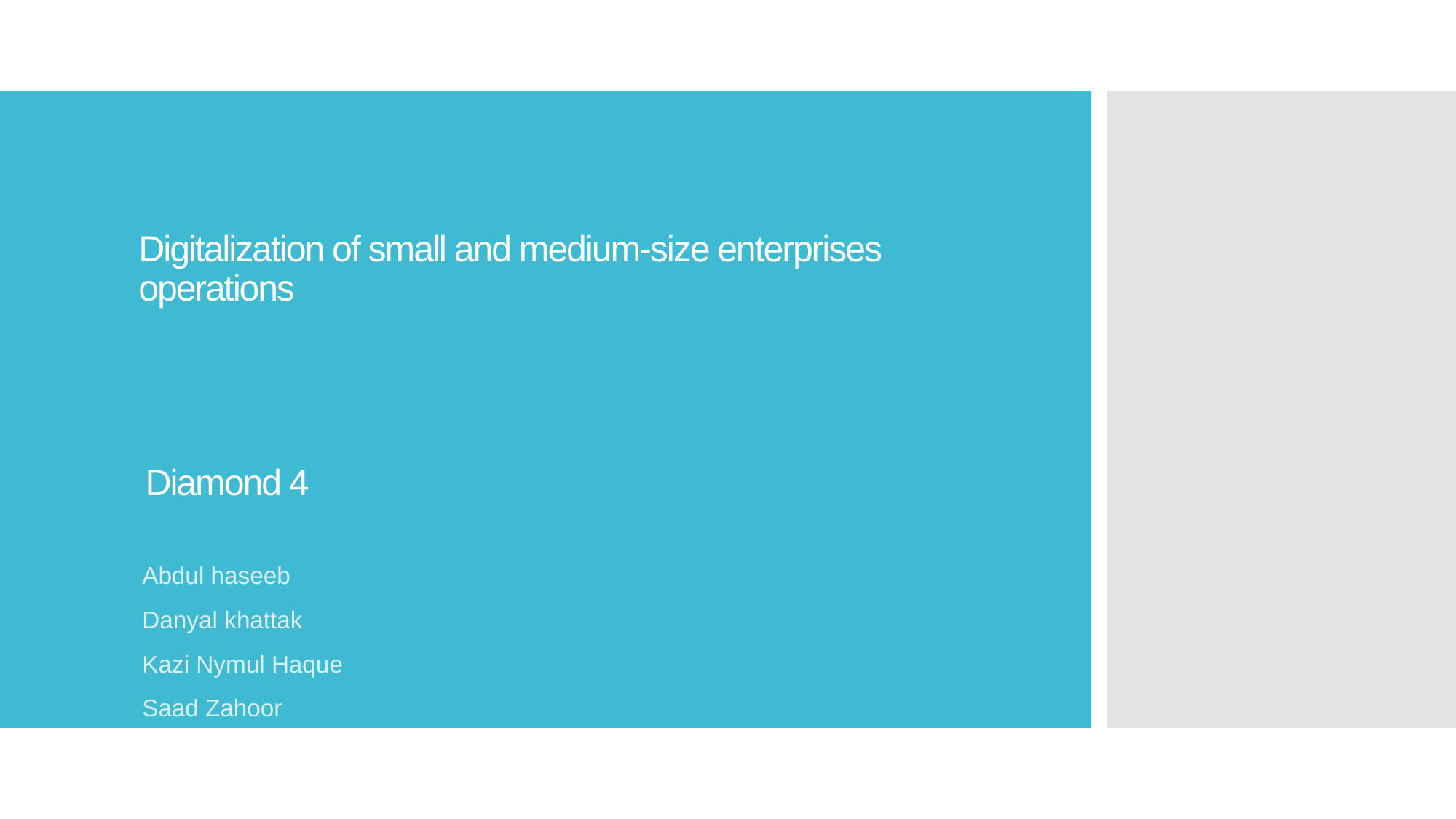

# Digitalization of small and medium-size enterprises operations
Diamond 4
Abdul haseeb
Danyal khattak
Kazi Nymul Haque
Saad Zahoor